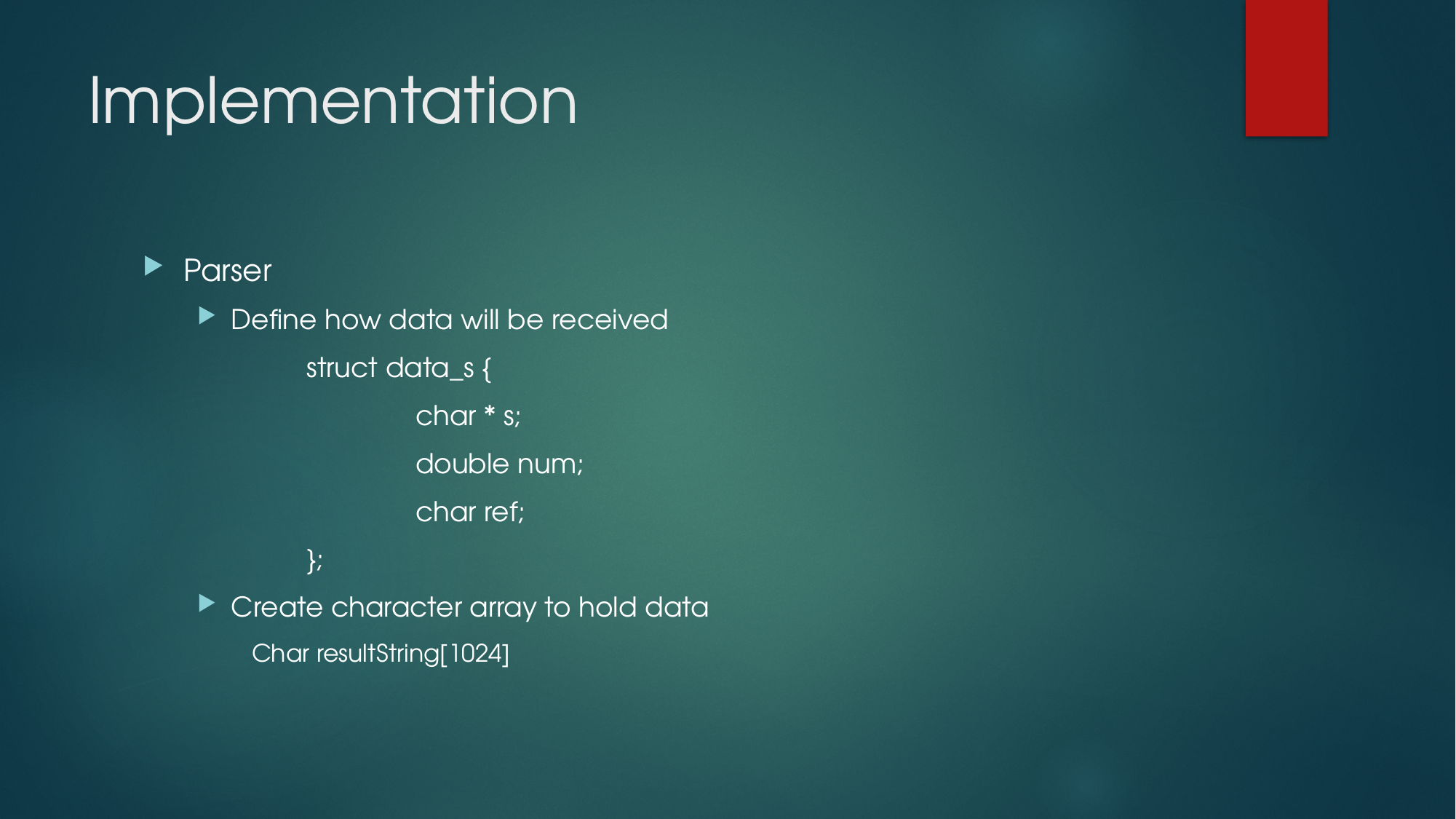

# Implementation
Parser
Define how data will be received
	struct data_s {
		char * s;
		double num;
		char ref;
	};
Create character array to hold data
Char resultString[1024]